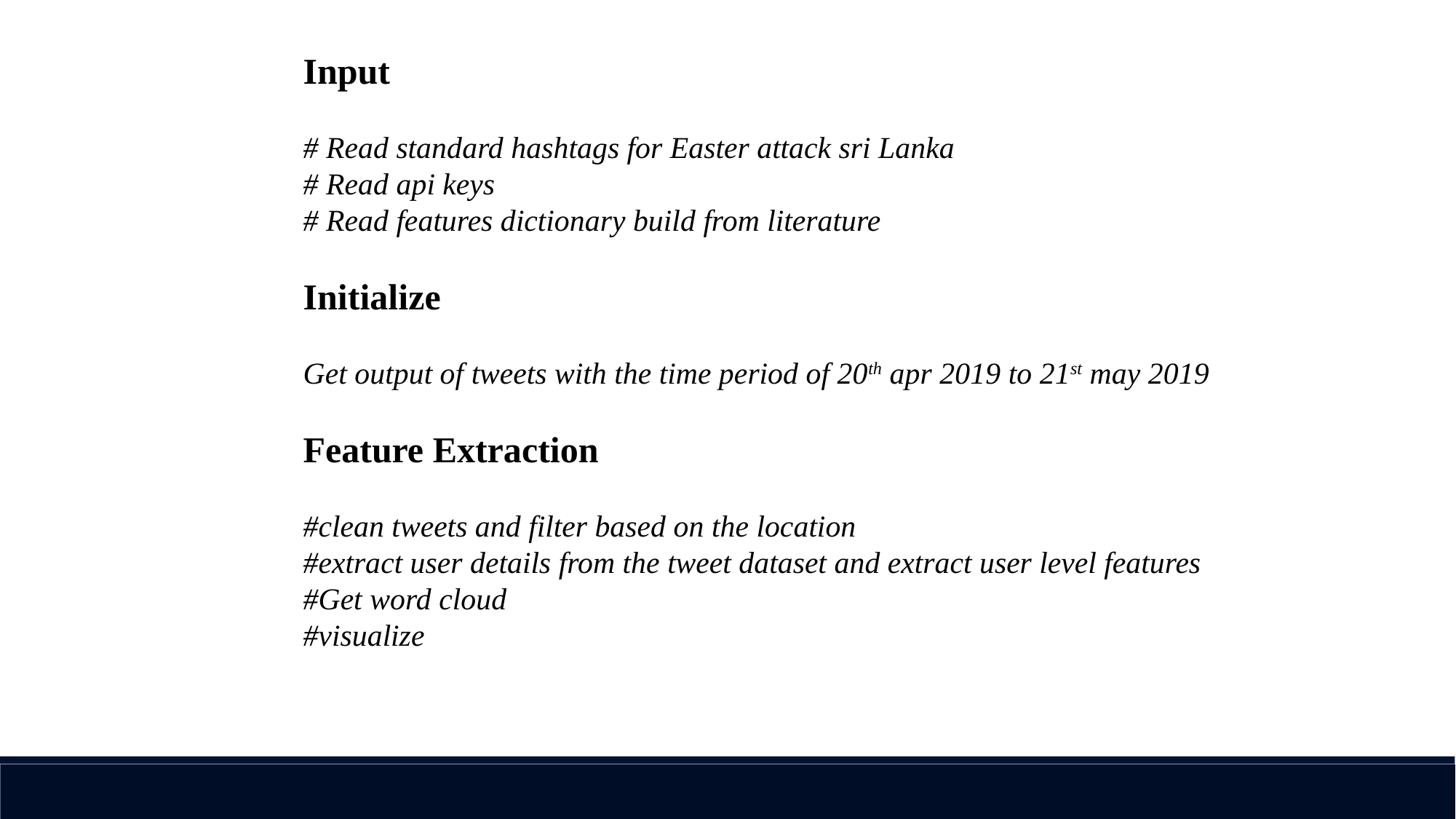

Input

# Read standard hashtags for Easter attack sri Lanka
# Read api keys
# Read features dictionary build from literature

Initialize

Get output of tweets with the time period of 20th apr 2019 to 21st may 2019

Feature Extraction

#clean tweets and filter based on the location
#extract user details from the tweet dataset and extract user level features
#Get word cloud
#visualize